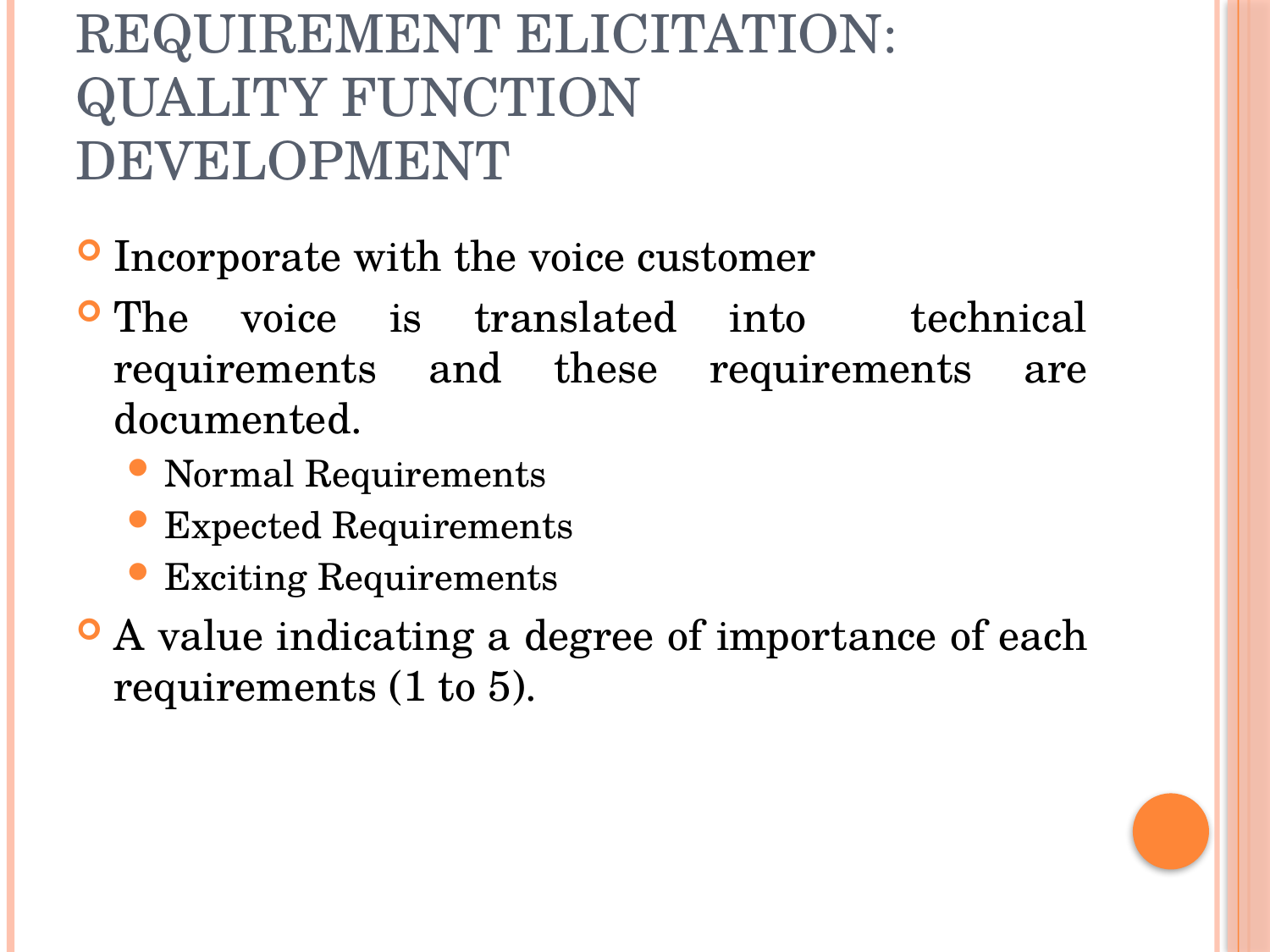

# Requirement Elicitation: Quality Function Development
Incorporate with the voice customer
The voice is translated into  technical requirements and these requirements are documented.
Normal Requirements
Expected Requirements
Exciting Requirements
A value indicating a degree of importance of each requirements (1 to 5).